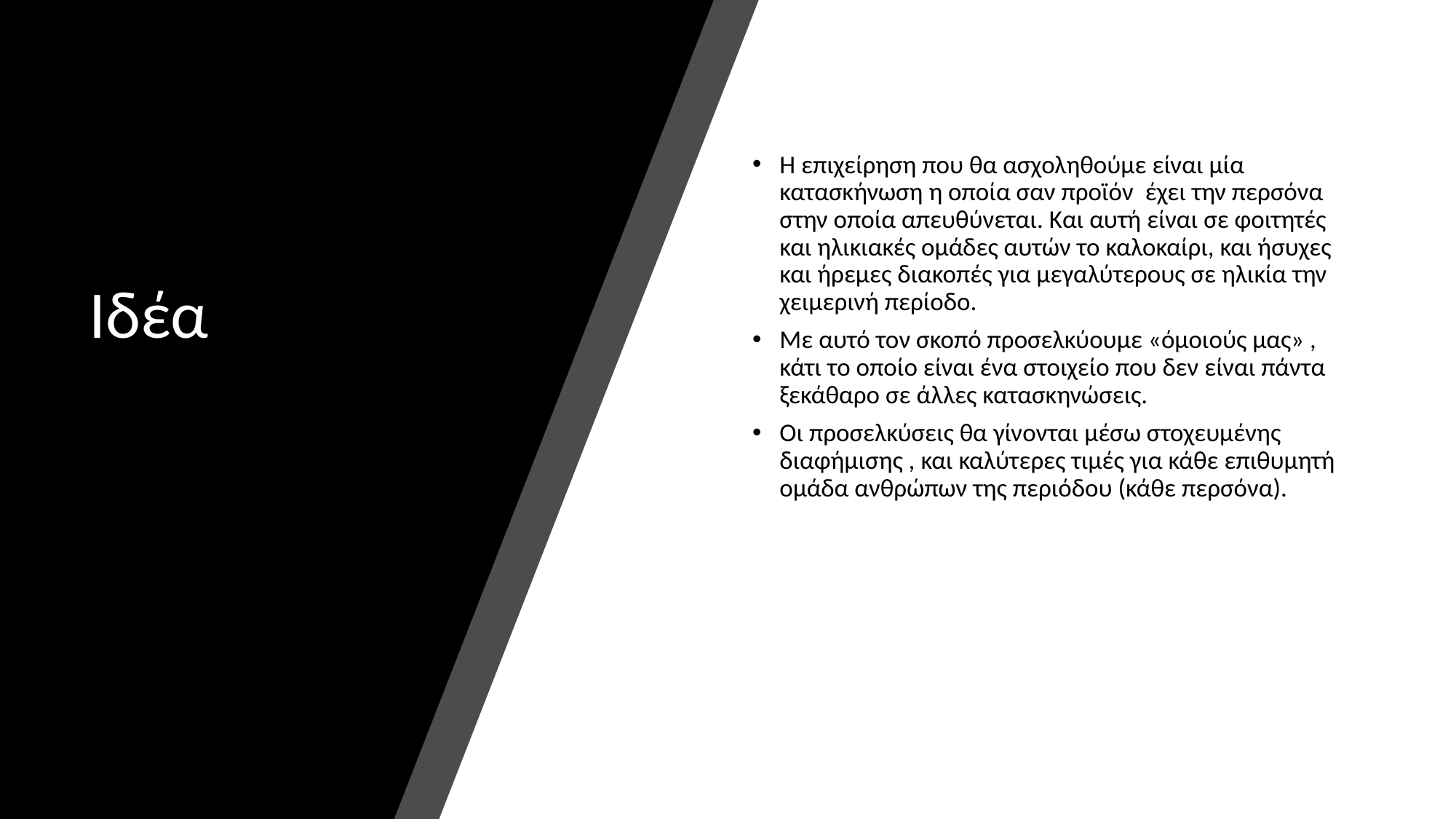

# Ιδέα
Η επιχείρηση που θα ασχοληθούμε είναι μία κατασκήνωση η οποία σαν προϊόν  έχει την περσόνα στην οποία απευθύνεται. Και αυτή είναι σε φοιτητές και ηλικιακές ομάδες αυτών το καλοκαίρι, και ήσυχες και ήρεμες διακοπές για μεγαλύτερους σε ηλικία την χειμερινή περίοδο.
Με αυτό τον σκοπό προσελκύουμε «όμοιούς μας» , κάτι το οποίο είναι ένα στοιχείο που δεν είναι πάντα ξεκάθαρο σε άλλες κατασκηνώσεις.
Οι προσελκύσεις θα γίνονται μέσω στοχευμένης διαφήμισης , και καλύτερες τιμές για κάθε επιθυμητή ομάδα ανθρώπων της περιόδου (κάθε περσόνα).